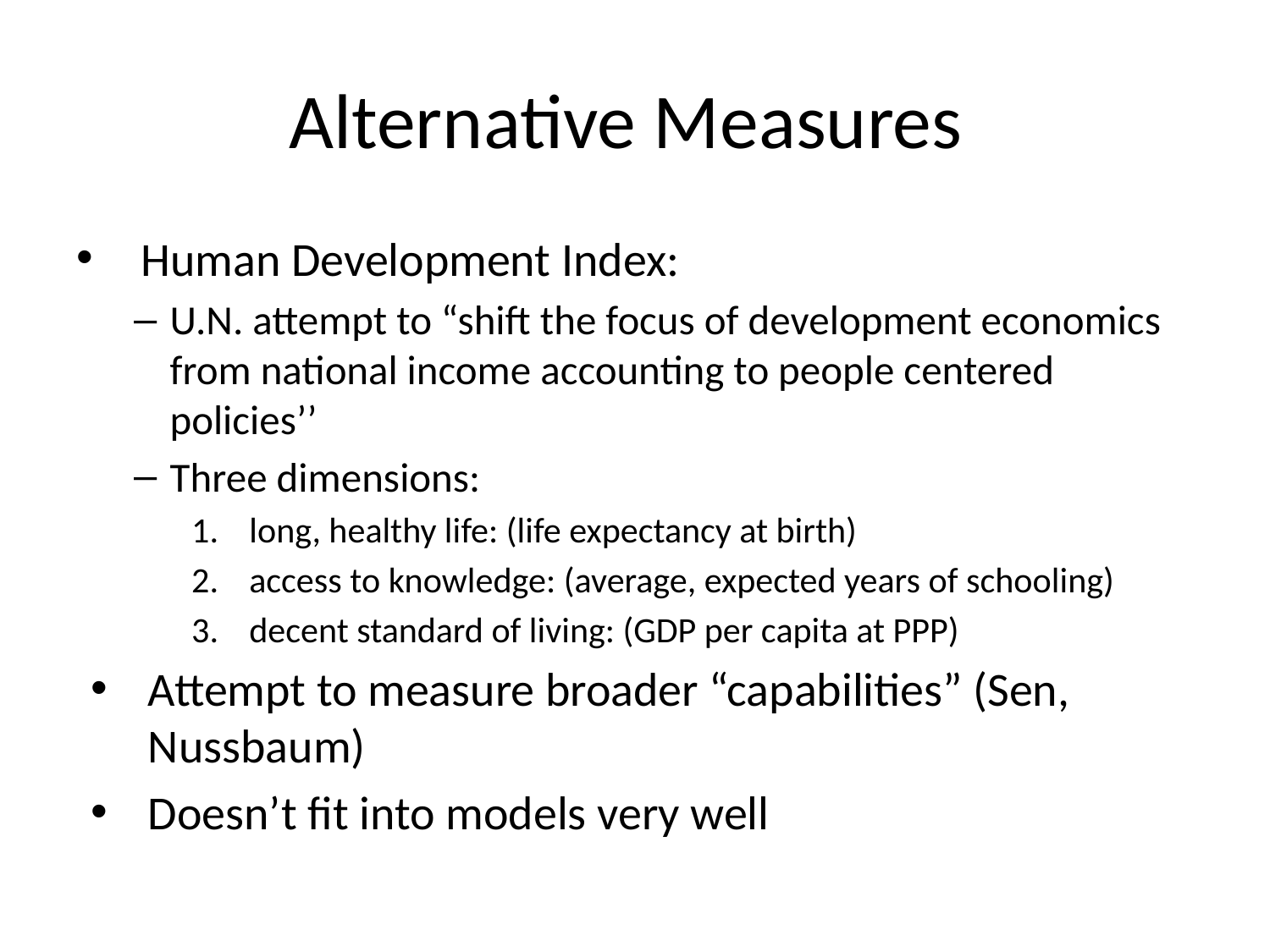

# Alternative Measures
Human Development Index:
U.N. attempt to “shift the focus of development economics from national income accounting to people centered policies’’
Three dimensions:
long, healthy life: (life expectancy at birth)
access to knowledge: (average, expected years of schooling)
decent standard of living: (GDP per capita at PPP)
Attempt to measure broader “capabilities” (Sen, Nussbaum)
Doesn’t fit into models very well